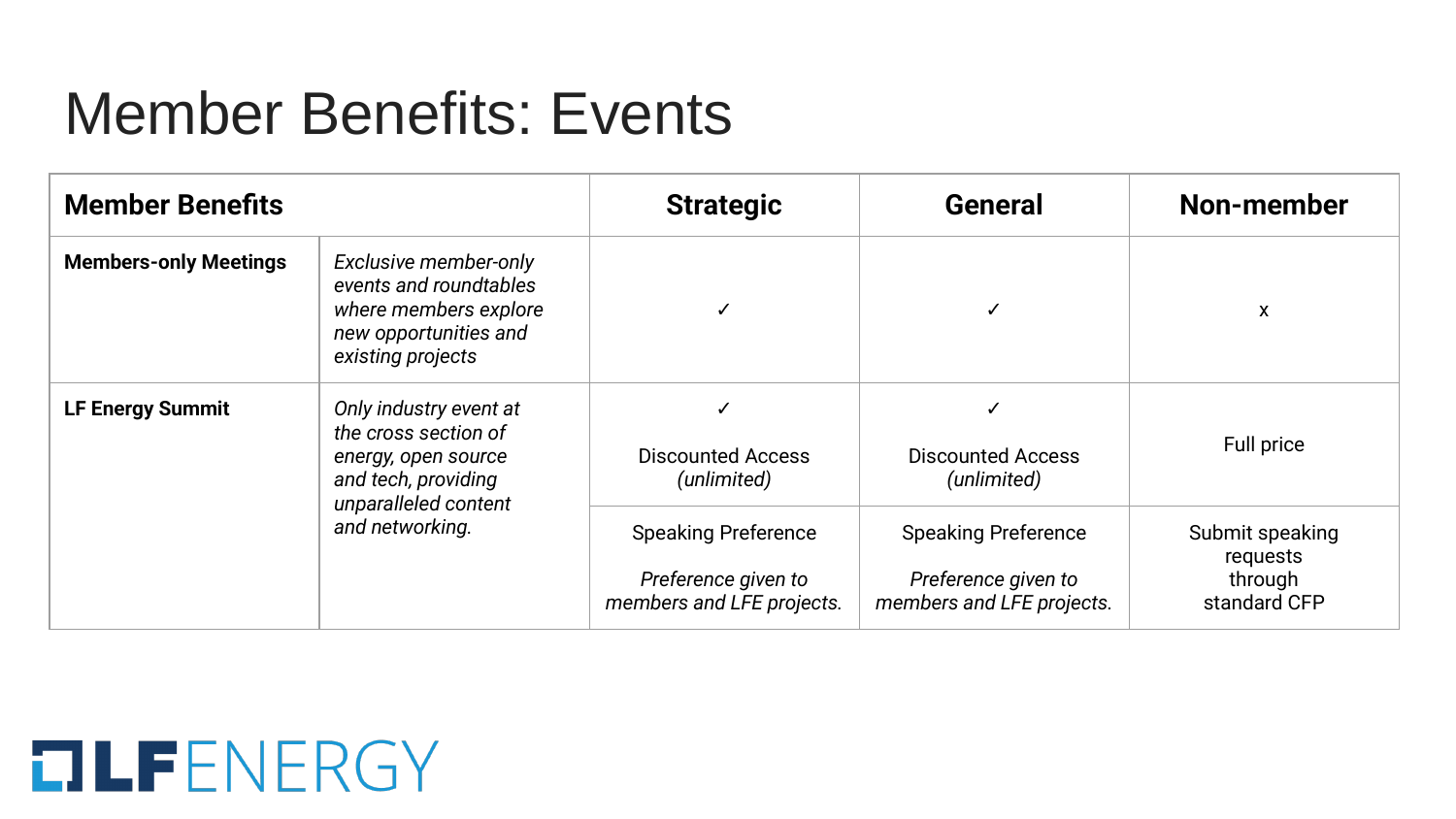

# Member Benefits: Events
| Member Benefits |  | Strategic | General | Non-member |
| --- | --- | --- | --- | --- |
| Members-only Meetings | Exclusive member-only events and roundtables where members explore new opportunities and existing projects | ✓ | ✓ | x |
| LF Energy Summit | Only industry event at the cross section of energy, open source and tech, providing unparalleled content and networking. | ✓ Discounted Access (unlimited) | ✓ Discounted Access (unlimited) | Full price |
|  |  | Speaking Preference Preference given to members and LFE projects. | Speaking Preference Preference given to members and LFE projects. | Submit speaking requests through standard CFP |